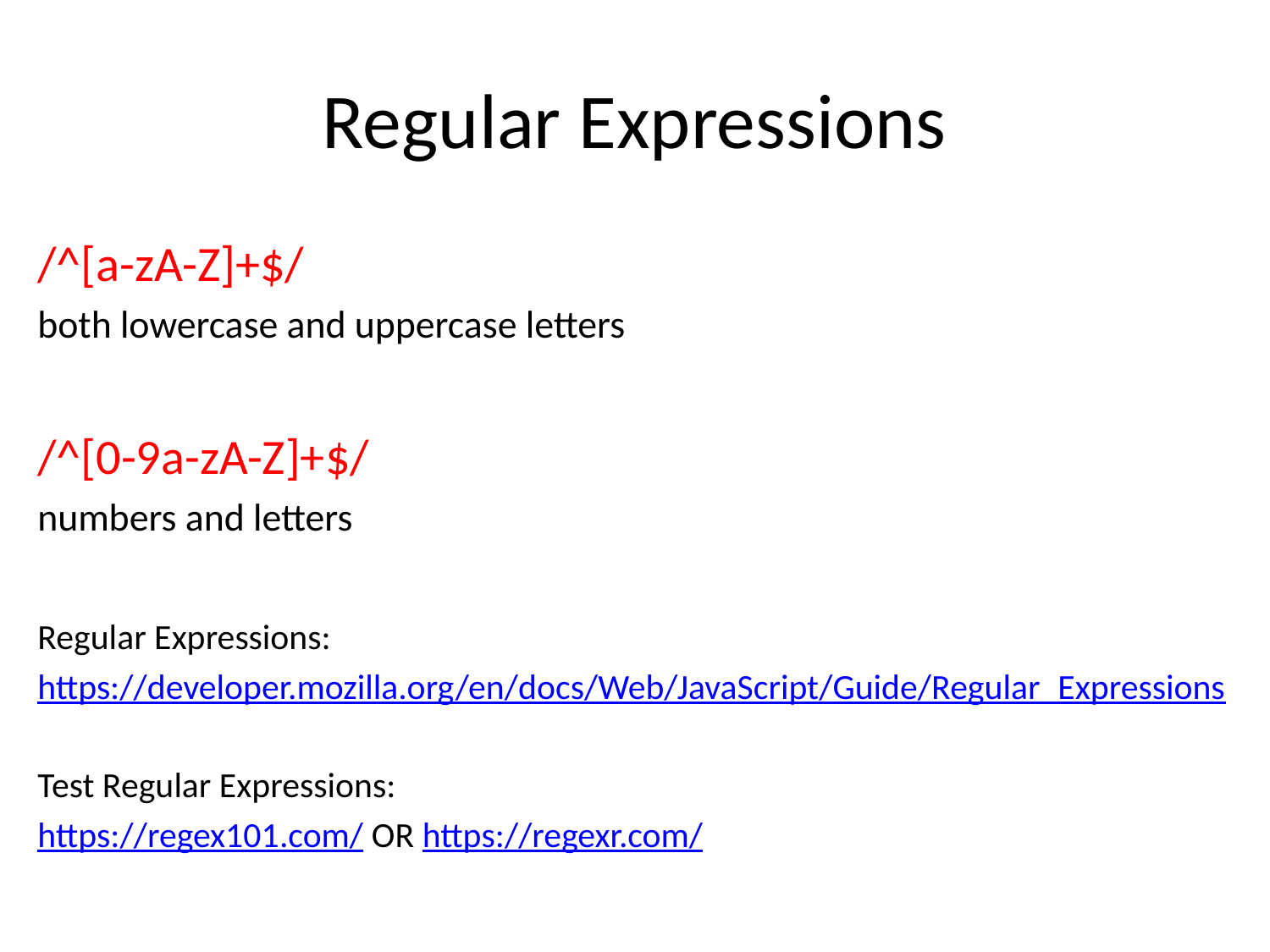

# Regular Expressions
/^[a-zA-Z]+$/
both lowercase and uppercase letters

/^[0-9a-zA-Z]+$/
numbers and letters

Regular Expressions:
https://developer.mozilla.org/en/docs/Web/JavaScript/Guide/Regular_Expressions

Test Regular Expressions:
https://regex101.com/ OR https://regexr.com/